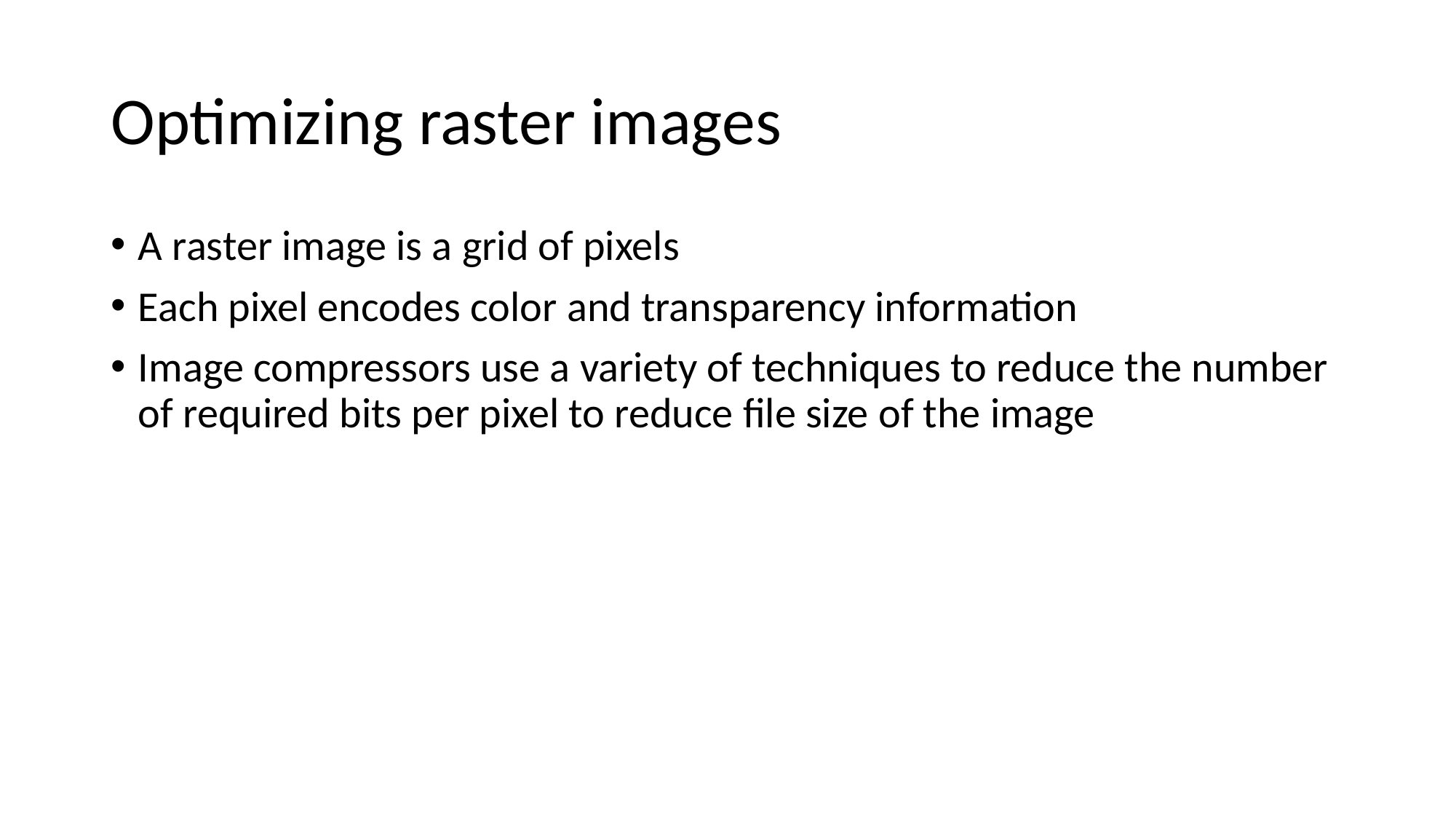

# Optimizing raster images
A raster image is a grid of pixels
Each pixel encodes color and transparency information
Image compressors use a variety of techniques to reduce the number of required bits per pixel to reduce file size of the image